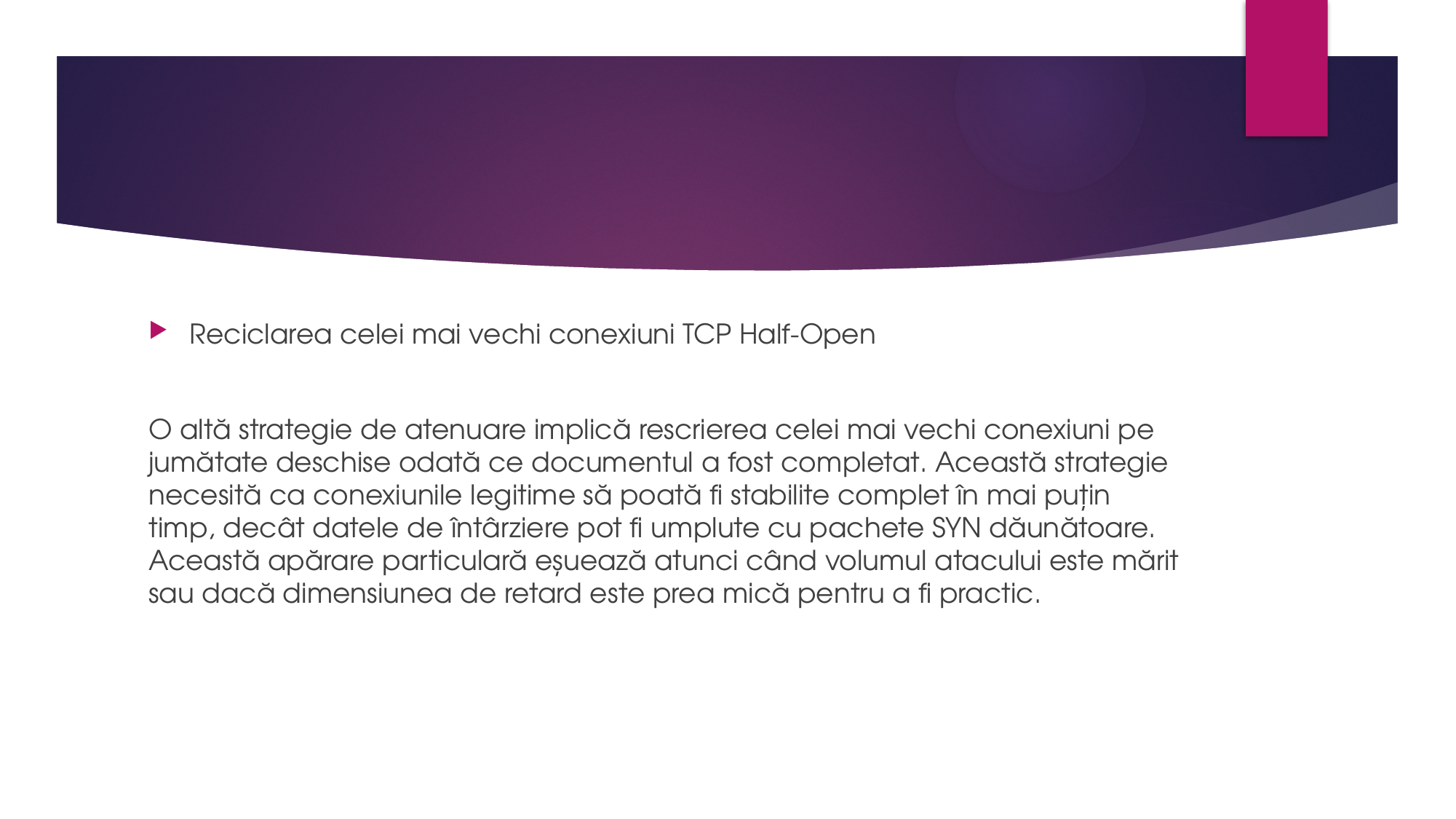

#
Reciclarea celei mai vechi conexiuni TCP Half-Open

O altă strategie de atenuare implică rescrierea celei mai vechi conexiuni pe jumătate deschise odată ce documentul a fost completat. Această strategie necesită ca conexiunile legitime să poată fi stabilite complet în mai puțin timp, decât datele de întârziere pot fi umplute cu pachete SYN dăunătoare. Această apărare particulară eșuează atunci când volumul atacului este mărit sau dacă dimensiunea de retard este prea mică pentru a fi practic.